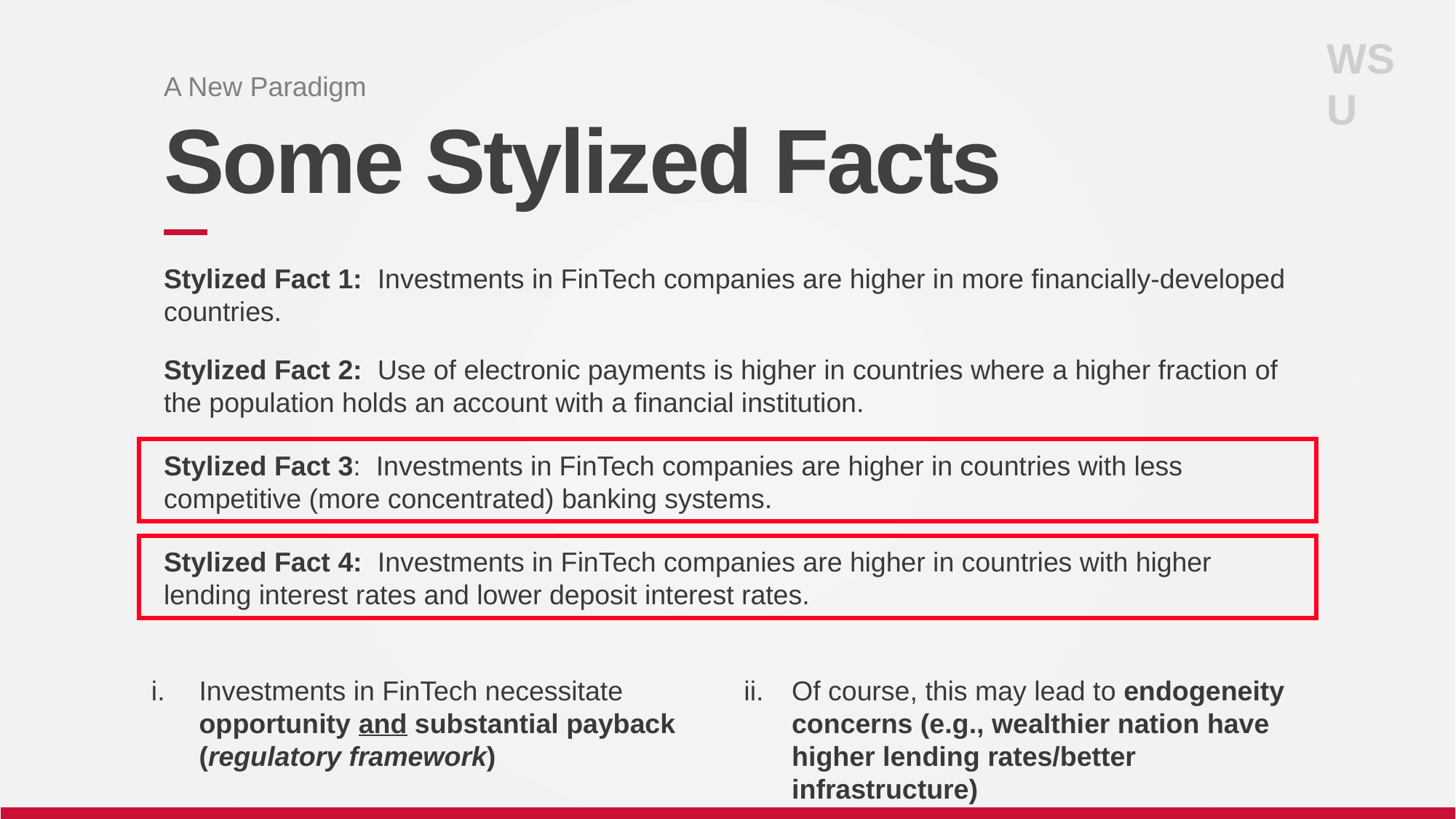

WSU
A New Paradigm
# Some Stylized Facts

Stylized Fact 1:  Investments in FinTech companies are higher in more financially-developed countries.

Stylized Fact 2:  Use of electronic payments is higher in countries where a higher fraction of the population holds an account with a financial institution.

Stylized Fact 3:  Investments in FinTech companies are higher in countries with less competitive (more concentrated) banking systems.

Stylized Fact 4:  Investments in FinTech companies are higher in countries with higher lending interest rates and lower deposit interest rates.

Investments in FinTech necessitate opportunity and substantial payback (regulatory framework)

Of course, this may lead to endogeneity concerns (e.g., wealthier nation have higher lending rates/better infrastructure)